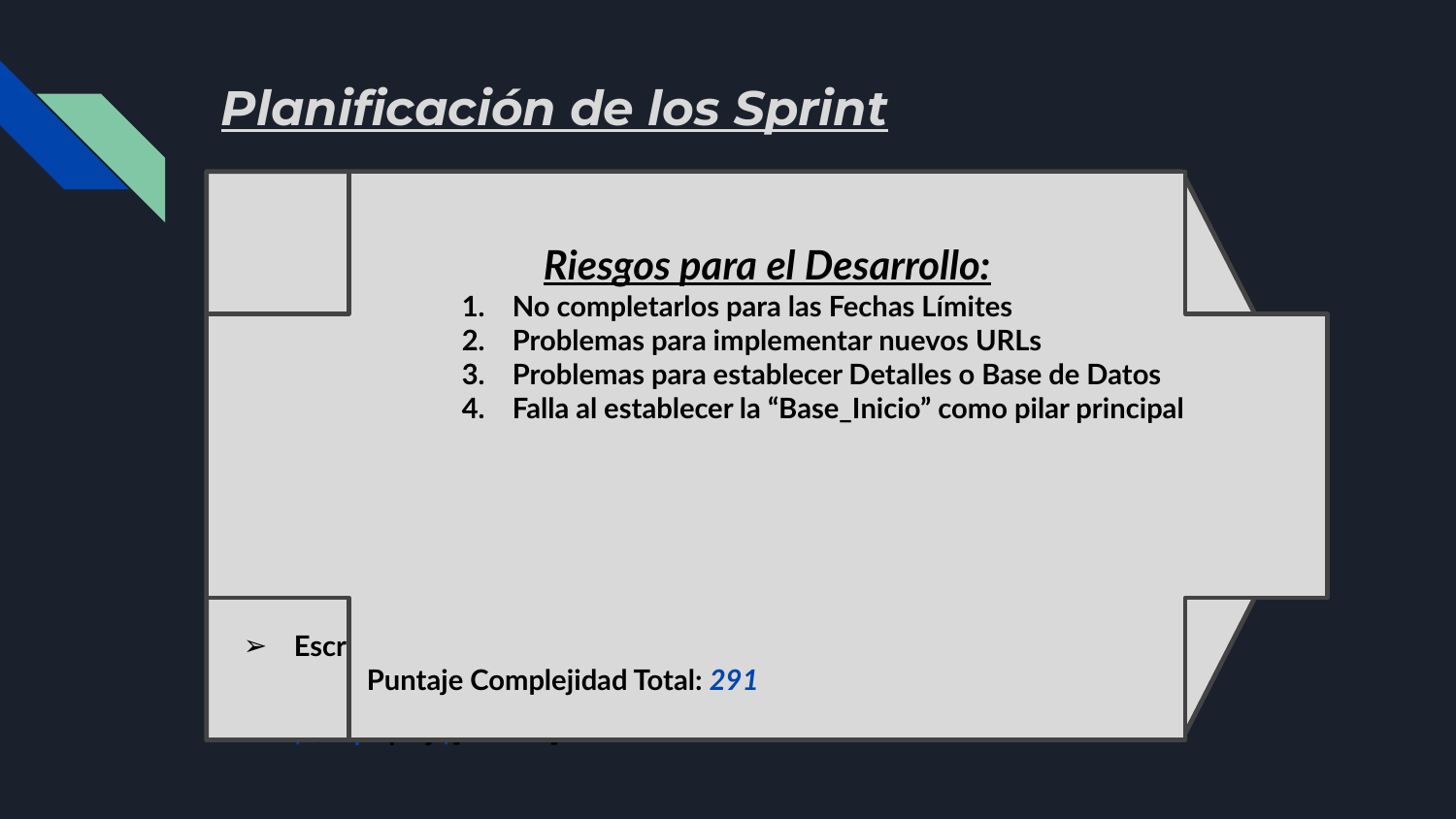

# Planificación de los Sprint
1° Sprint - Base/Principalidad del Proyecto
Completar las Funciones de “Agregar, Eliminar, Modificar, Ver[Clasificar] para los Objetos de Una Clase; estas Clases son:
Alumno [Prioridad = 1 /Complejidad = 20 (Completado)]
Profesor/Administrador (Usuarios) [Prioridad = 1 /Complejidad = 20]
Clase [Prioridad = 2 /Complejidad = 25]
Evento [Prioridad = 2 /Complejidad = 25]

Establecer Página de Inicio, es decir, crear los sgtes URLs:
Listado Alumno [Prioridad = 3 /Complejidad = 5]
Listado de Usuarios [Prioridad = 3 /Complejidad = 5]
Listado de Eventos [Prioridad = 3 /Complejidad = 5]
Listados de Clases [Prioridad = 3 /Complejidad = 5]

Crear Funciones Login & LogOut [Prioridad = 2 /Complejidad = 10 (Completado)]
2° Sprint - Funciones de Listado
Completar las Funciones que permitan todas las Características de un Listado:
Capacidad de Crear/Eliminar/Modificar Listas [Prioridad = 1 /Complejidad = 25]
Agregar/Eliminar/Ver Objetos REGISTRADOS de un Lista en Específico, especificando qué Atributos deben ser visibles (Ej:Nombre, Rut, etc) [Prioridad = 1 /Complejidad = 30]
Registrar Asistencia para los Alumnos [Prioridad = 2 /Complejidad = 25]
Clasificar/Registrar/Ver diferentes Listas (Es decir, ser capaz de Archivar y Administrar todas las Listas de Forma Sencilla) [Prioridad = 2 /Complejidad = 30]

Conectarlos/RelacionarloS a los URLs de la Página de Inicio [Prioridad = 1 /Complejidad = 25]
3° Sprint - Implementar Diseño
Ejecución inmediata de la Aplicación [Prioridad = 3 /Complejidad = 5]

Establecer Nivel de Permiso de Usuario [Prioridad = 3 /Complejidad = 15]

Conexión a Base de Datos en la Nube [Prioridad = 3 /Complejidad = 5]

Establecer Diseño .Css para todas las Páginas [Prioridad = 3 /Complejidad = 5]

Escribir/Establecer Manual de Usuario [Prioridad = 3 /Complejidad = 1]
Riesgos para el Desarrollo:
No completarlos para las Fechas Límites
Problemas para implementar nuevos URLs
Problemas para establecer Detalles o Base de Datos
Falla al establecer la “Base_Inicio” como pilar principal

Puntaje Complejidad Total: 291